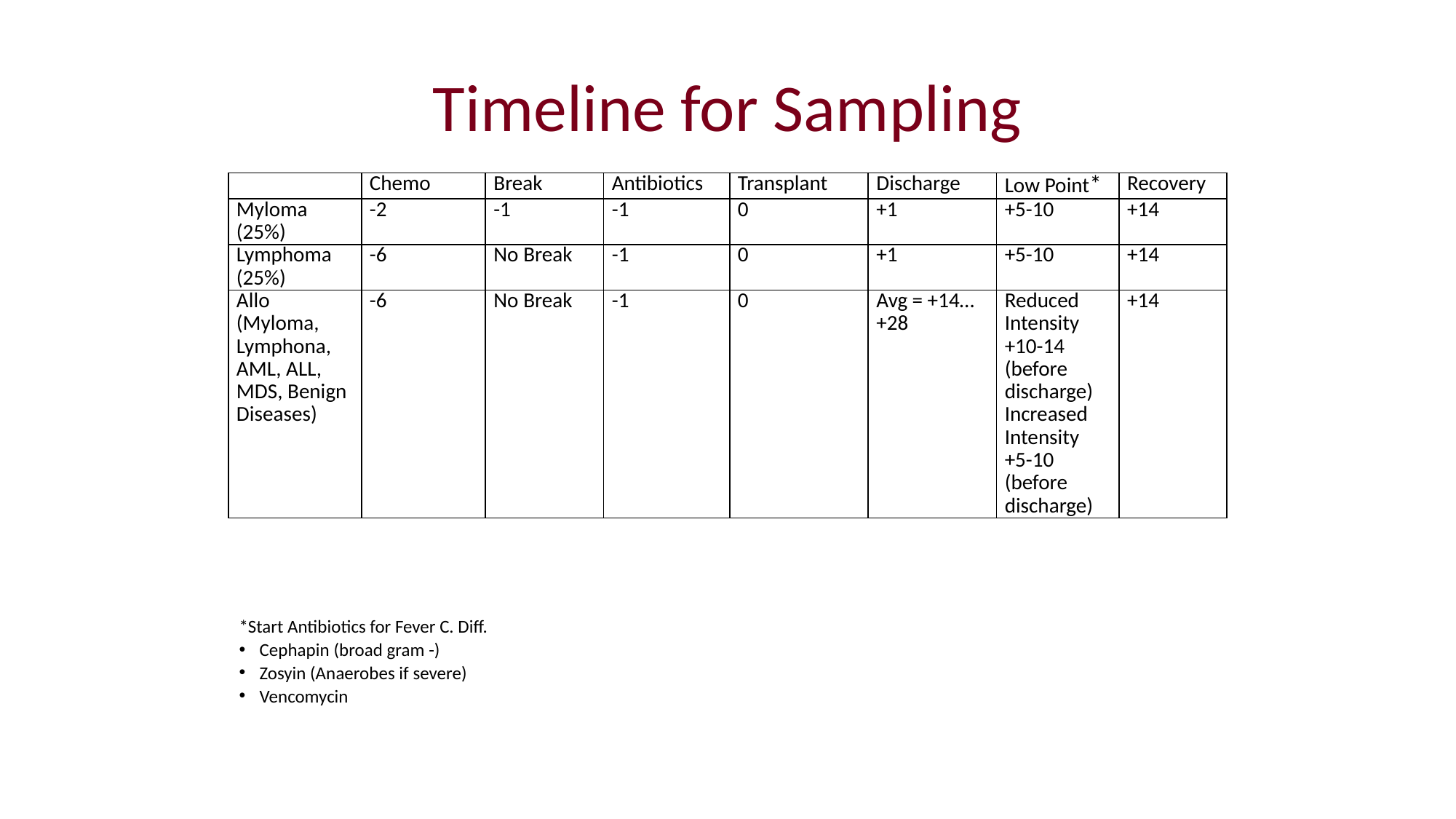

# Timeline for Sampling
|  | Chemo | Break | Antibiotics | Transplant | Discharge | Low Point\* | Recovery |
| --- | --- | --- | --- | --- | --- | --- | --- |
| Myloma (25%) | -2 | -1 | -1 | 0 | +1 | +5-10 | +14 |
| Lymphoma (25%) | -6 | No Break | -1 | 0 | +1 | +5-10 | +14 |
| Allo (Myloma, Lymphona, AML, ALL, MDS, Benign Diseases) | -6 | No Break | -1 | 0 | Avg = +14…+28 | Reduced Intensity +10-14 (before discharge) Increased Intensity +5-10 (before discharge) | +14 |
*Start Antibiotics for Fever C. Diff.
Cephapin (broad gram -)
Zosyin (Anaerobes if severe)
Vencomycin